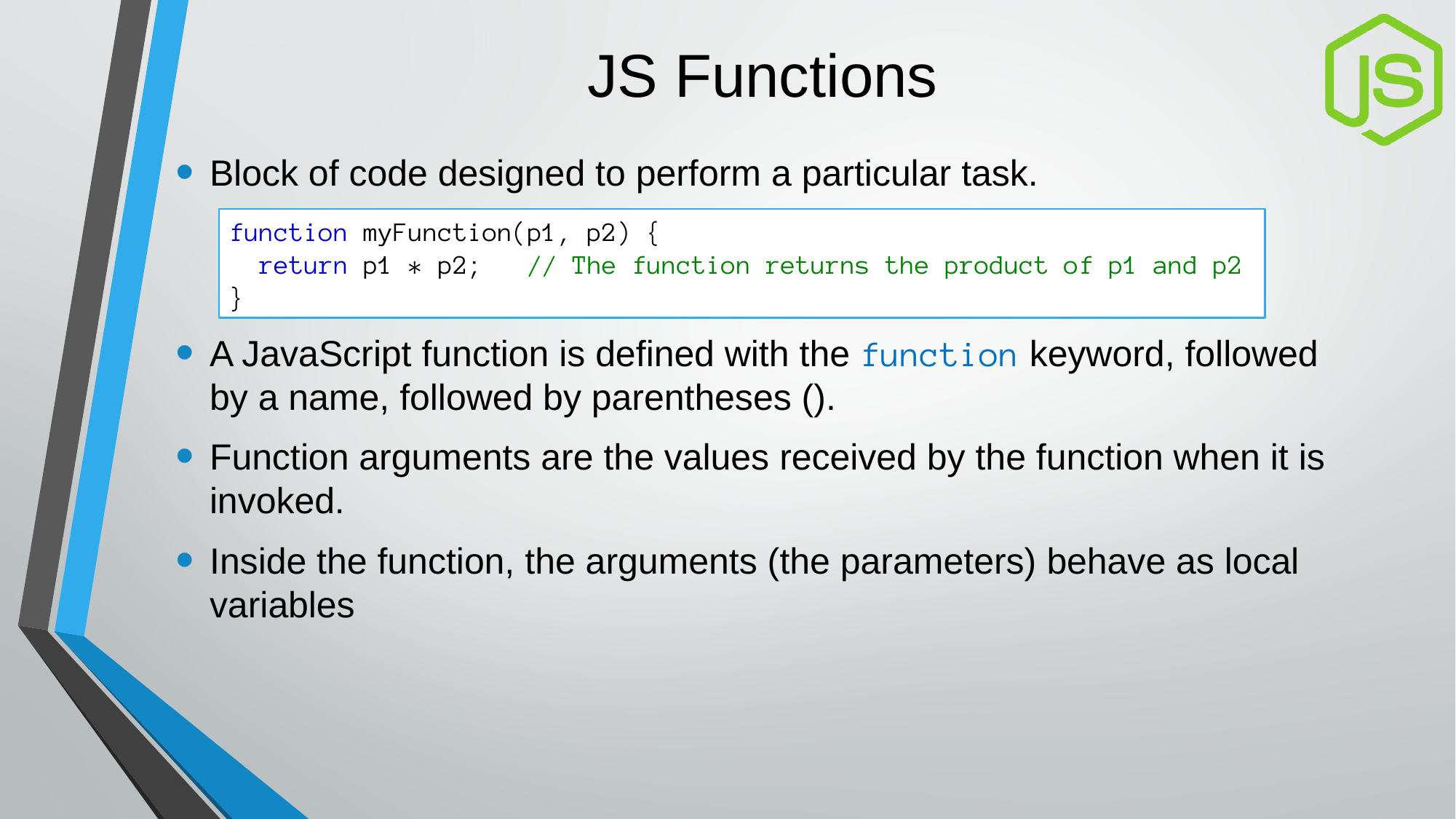

# JS Functions
Block of code designed to perform a particular task.

A JavaScript function is defined with the function keyword, followed by a name, followed by parentheses ().
Function arguments are the values received by the function when it is invoked.
Inside the function, the arguments (the parameters) behave as local variables
function myFunction(p1, p2) {
  return p1 * p2;   // The function returns the product of p1 and p2
}